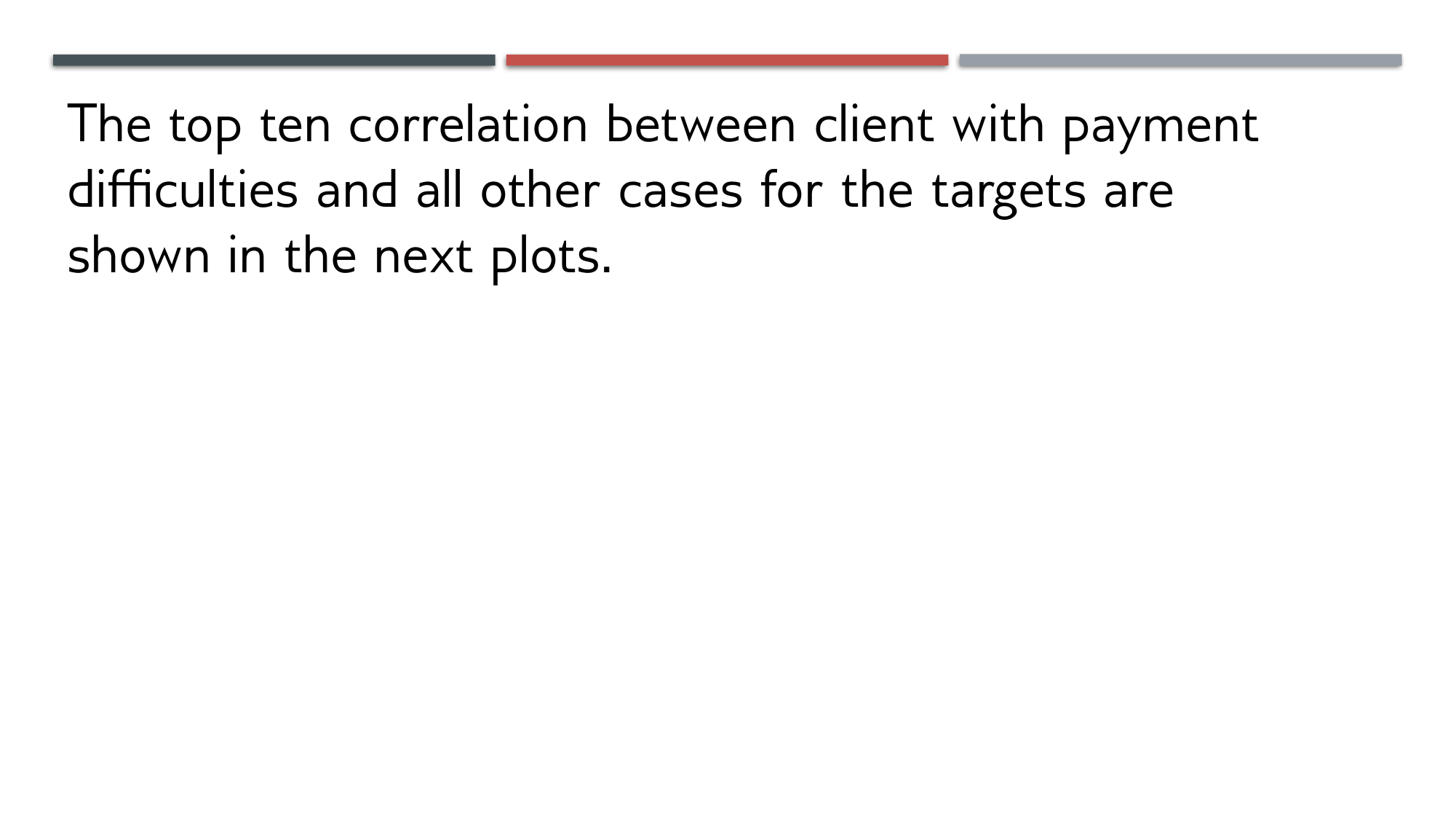

The top ten correlation between client with payment difficulties and all other cases for the targets are shown in the next plots.